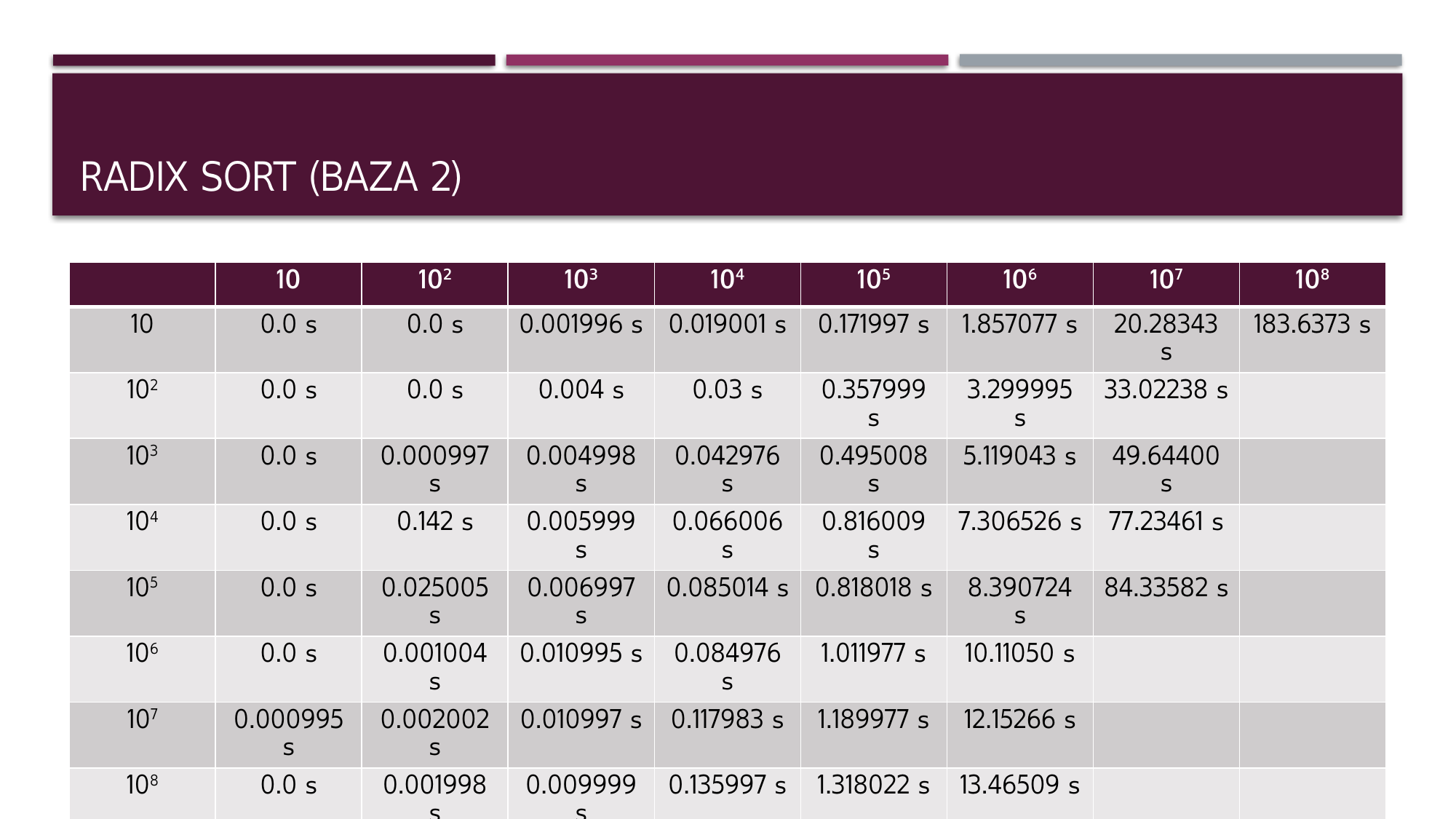

# Radix sort (baza 2)
|  | 10 | 102 | 103 | 104 | 105 | 106 | 107 | 108 |
| --- | --- | --- | --- | --- | --- | --- | --- | --- |
| 10 | 0.0 s | 0.0 s | 0.001996 s | 0.019001 s | 0.171997 s | 1.857077 s | 20.28343 s | 183.6373 s |
| 102 | 0.0 s | 0.0 s | 0.004 s | 0.03 s | 0.357999 s | 3.299995 s | 33.02238 s |  |
| 103 | 0.0 s | 0.000997 s | 0.004998 s | 0.042976 s | 0.495008 s | 5.119043 s | 49.64400 s |  |
| 104 | 0.0 s | 0.142 s | 0.005999 s | 0.066006 s | 0.816009 s | 7.306526 s | 77.23461 s |  |
| 105 | 0.0 s | 0.025005 s | 0.006997 s | 0.085014 s | 0.818018 s | 8.390724 s | 84.33582 s |  |
| 106 | 0.0 s | 0.001004 s | 0.010995 s | 0.084976 s | 1.011977 s | 10.11050 s |  |  |
| 107 | 0.000995 s | 0.002002 s | 0.010997 s | 0.117983 s | 1.189977 s | 12.15266 s |  |  |
| 108 | 0.0 s | 0.001998 s | 0.009999 s | 0.135997 s | 1.318022 s | 13.46509 s |  |  |